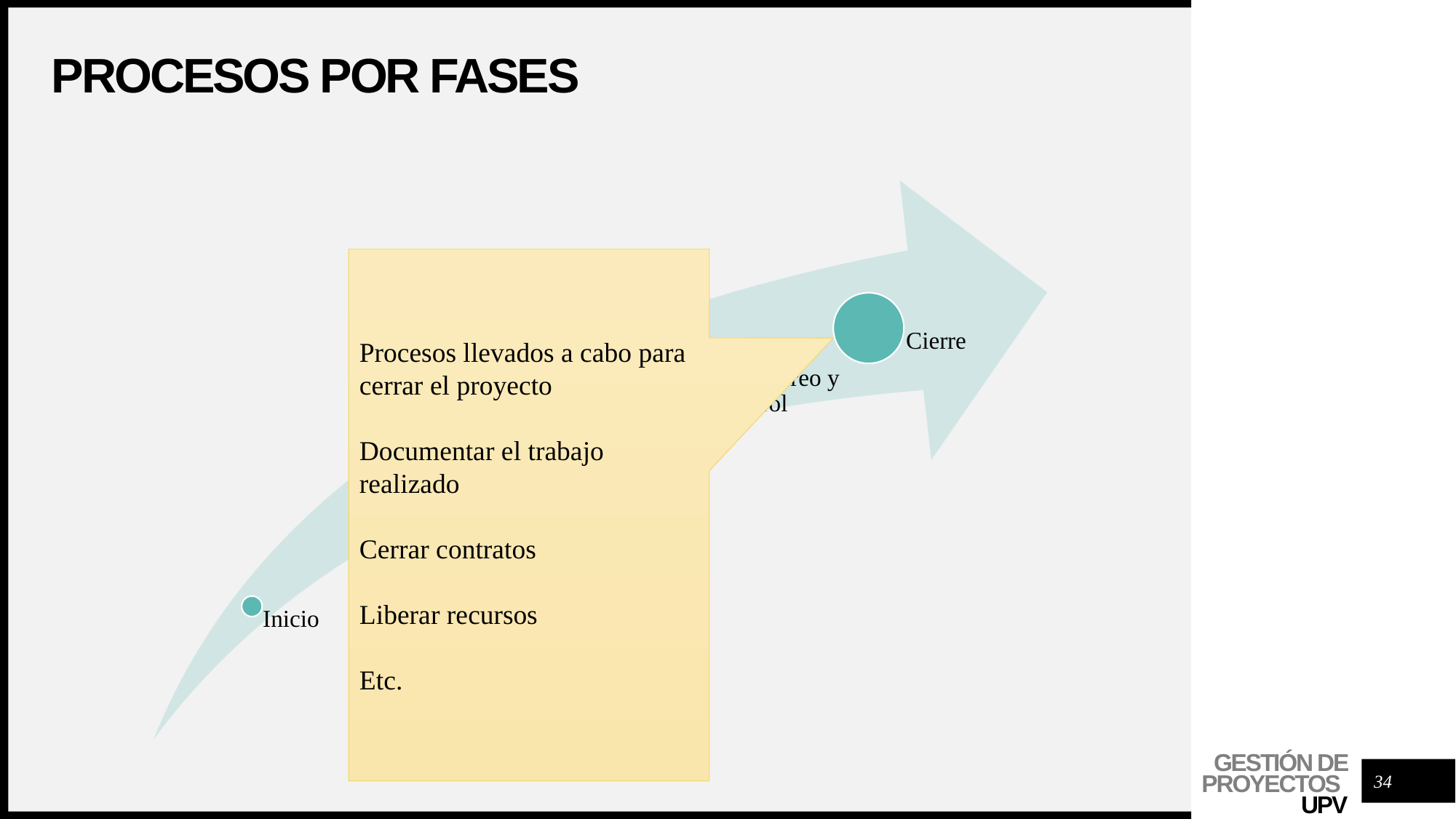

# Procesos por fases

Inicio
Planificación
Ejecución
Monitoreo y control
Cierre
Procesos llevados a cabo para cerrar el proyecto

Documentar el trabajo realizado

Cerrar contratos

Liberar recursos

Etc.

34